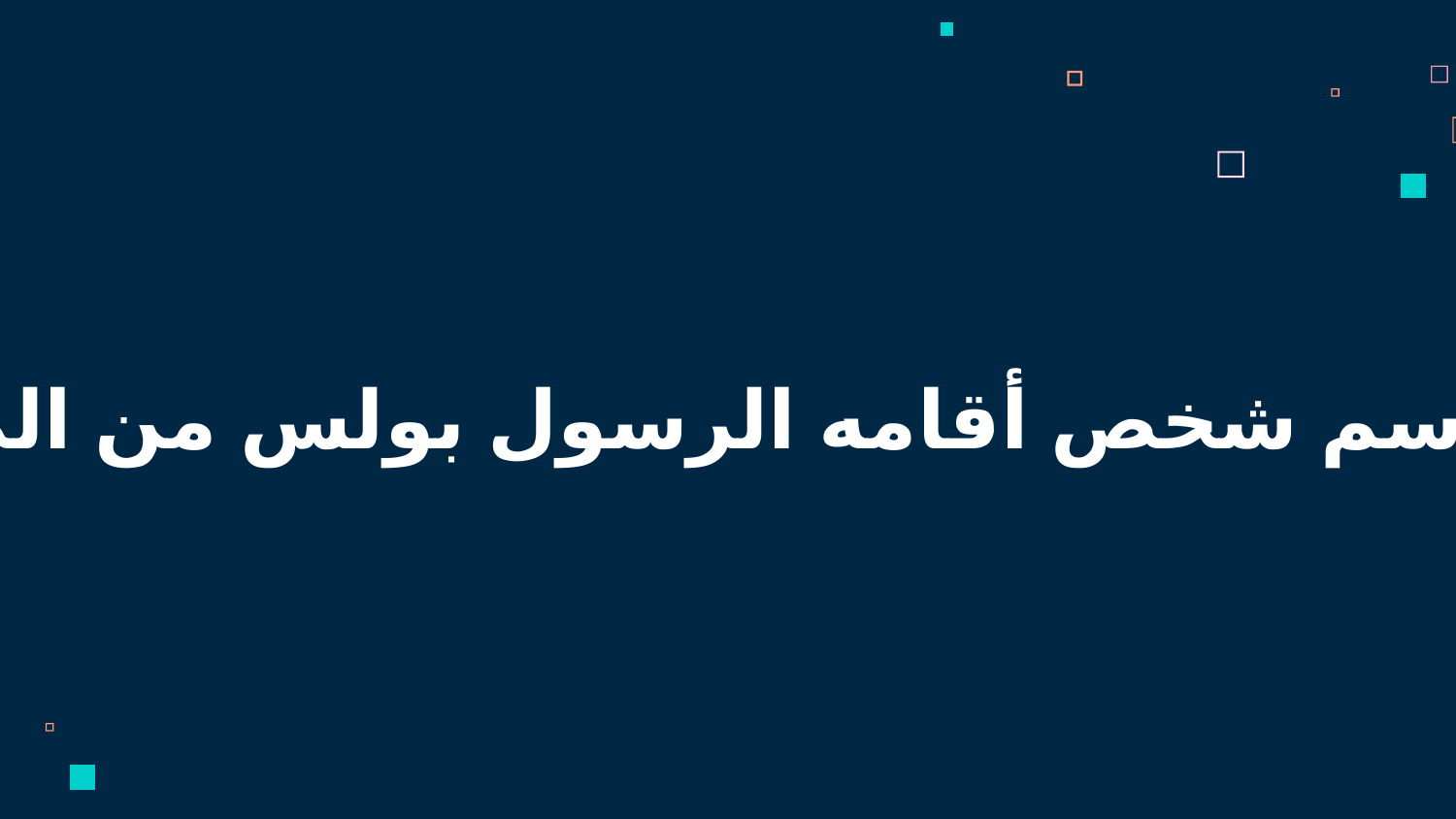

اذكر اسم شخص أقامه الرسول بولس من الموت؟